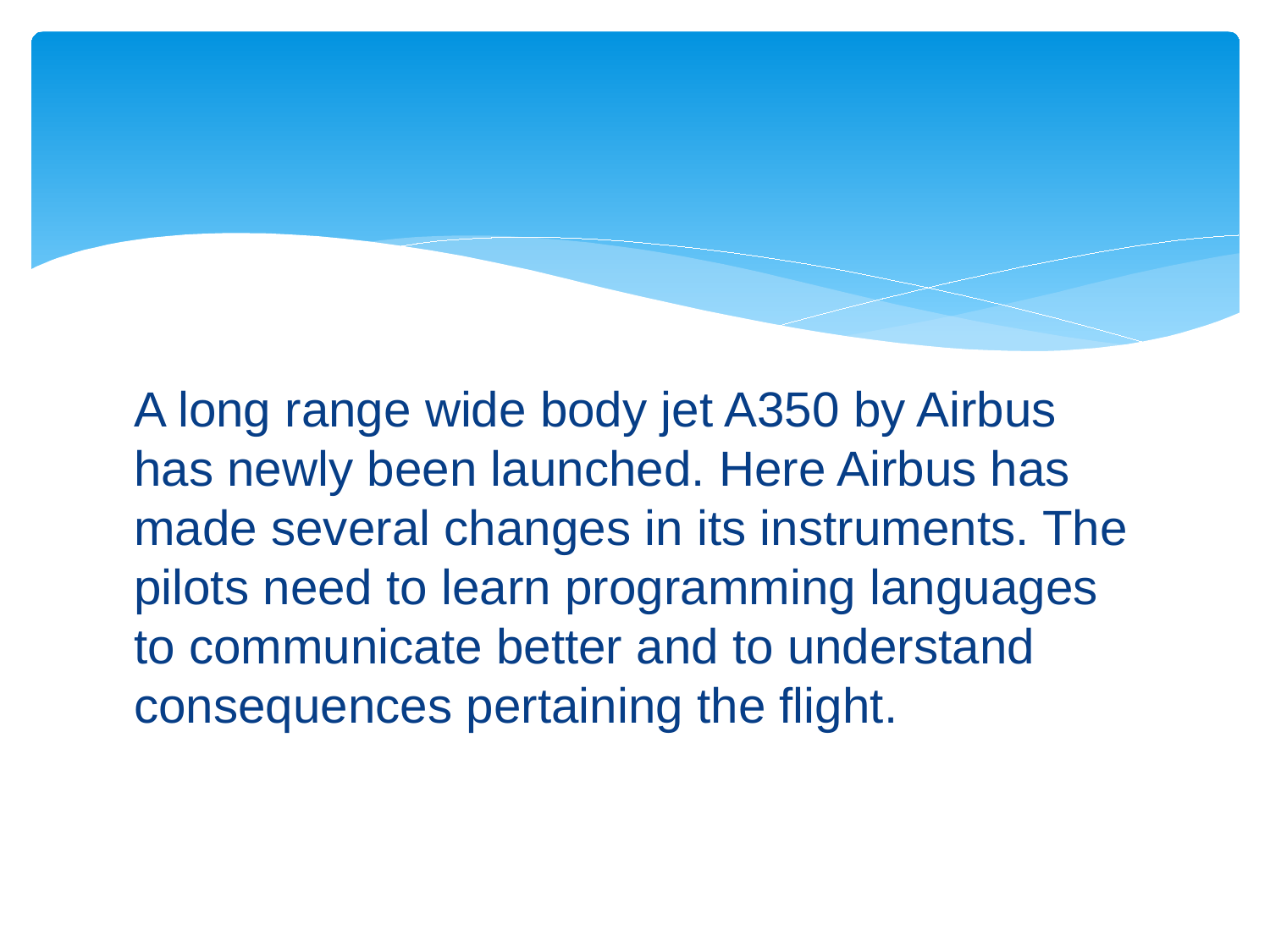

#
A long range wide body jet A350 by Airbus has newly been launched. Here Airbus has made several changes in its instruments. The pilots need to learn programming languages to communicate better and to understand consequences pertaining the flight.